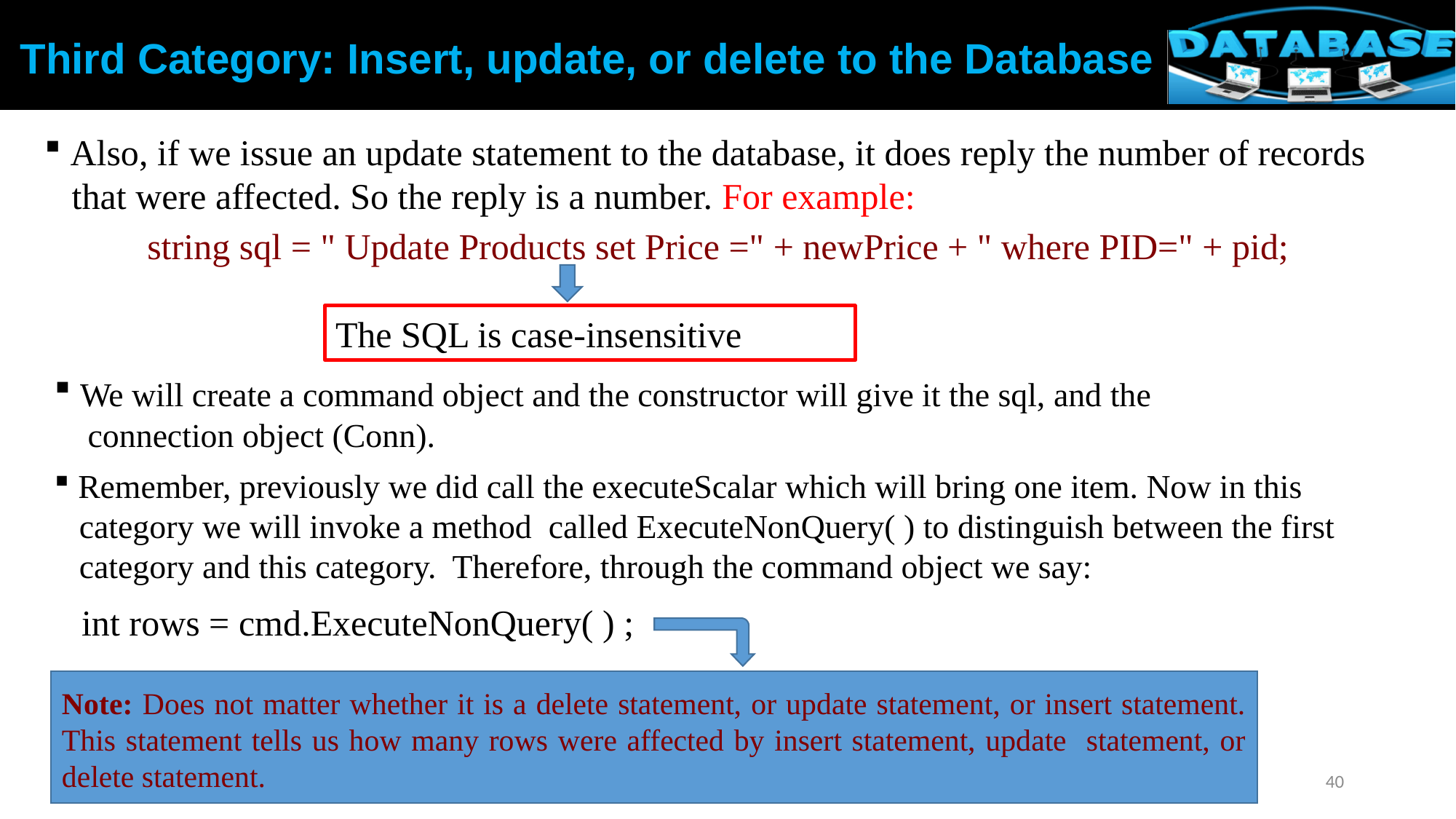

Third Category: Insert, update, or delete to the Database
 Also, if we issue an update statement to the database, it does reply the number of records
   that were affected. So the reply is a number. For example:
string sql = " Update Products set Price =" + newPrice + " where PID=" + pid;

The SQL is case-insensitive
 We will create a command object and the constructor will give it the sql, and the
    connection object (Conn).

 Remember, previously we did call the executeScalar which will bring one item. Now in this
   category we will invoke a method  called ExecuteNonQuery( ) to distinguish between the first
   category and this category.  Therefore, through the command object we say:

   int rows = cmd.ExecuteNonQuery( ) ;

Note: Does not matter whether it is a delete statement, or update statement, or insert statement. This statement tells us how many rows were affected by insert statement, update  statement, or delete statement.

40